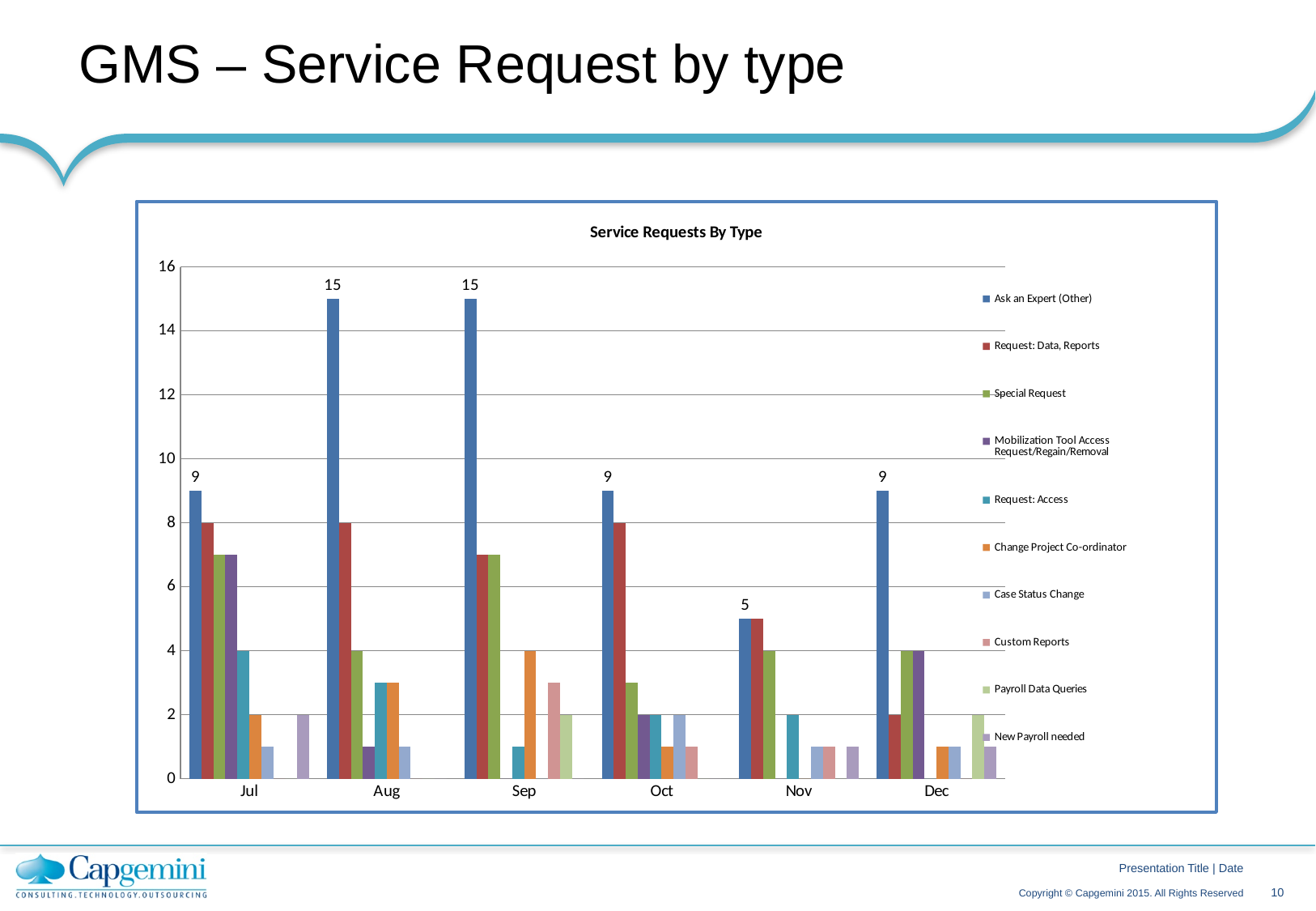

# GMS – Service Request by type

### Chart: Service Requests By Type

| Category | Ask an Expert (Other) | Request: Data, Reports | Special Request | Mobilization Tool Access Request/Regain/Removal | Request: Access | Change Project Co-ordinator | Case Status Change | Custom Reports | Payroll Data Queries | New Payroll needed |
|---|---|---|---|---|---|---|---|---|---|---|
| Jul | 9.0 | 8.0 | 7.0 | 7.0 | 4.0 | 2.0 | 1.0 | 0.0 | 0.0 | 2.0 |
| Aug | 15.0 | 8.0 | 4.0 | 1.0 | 3.0 | 3.0 | 1.0 | 0.0 | 0.0 | 0.0 |
| Sep | 15.0 | 7.0 | 7.0 | 0.0 | 1.0 | 4.0 | 0.0 | 3.0 | 2.0 | 0.0 |
| Oct | 9.0 | 8.0 | 3.0 | 2.0 | 2.0 | 1.0 | 2.0 | 1.0 | 0.0 | 0.0 |
| Nov | 5.0 | 5.0 | 4.0 | 0.0 | 2.0 | 0.0 | 1.0 | 1.0 | 0.0 | 1.0 |
| Dec | 9.0 | 2.0 | 4.0 | 4.0 | 0.0 | 1.0 | 1.0 | 0.0 | 2.0 | 1.0 |